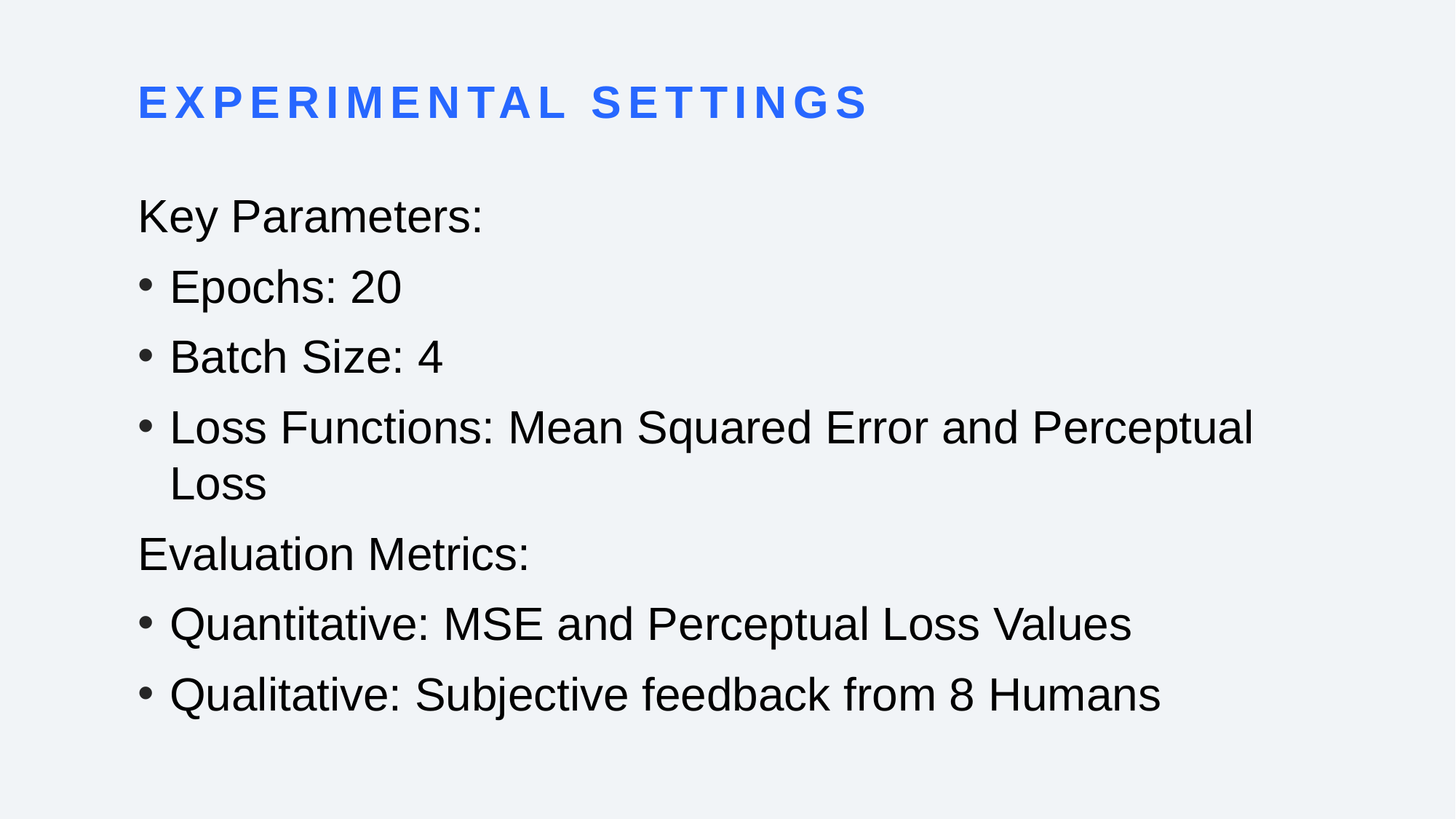

# Experimental Settings
Key Parameters:
Epochs: 20
Batch Size: 4
Loss Functions: Mean Squared Error and Perceptual Loss
Evaluation Metrics:
Quantitative: MSE and Perceptual Loss Values
Qualitative: Subjective feedback from 8 Humans